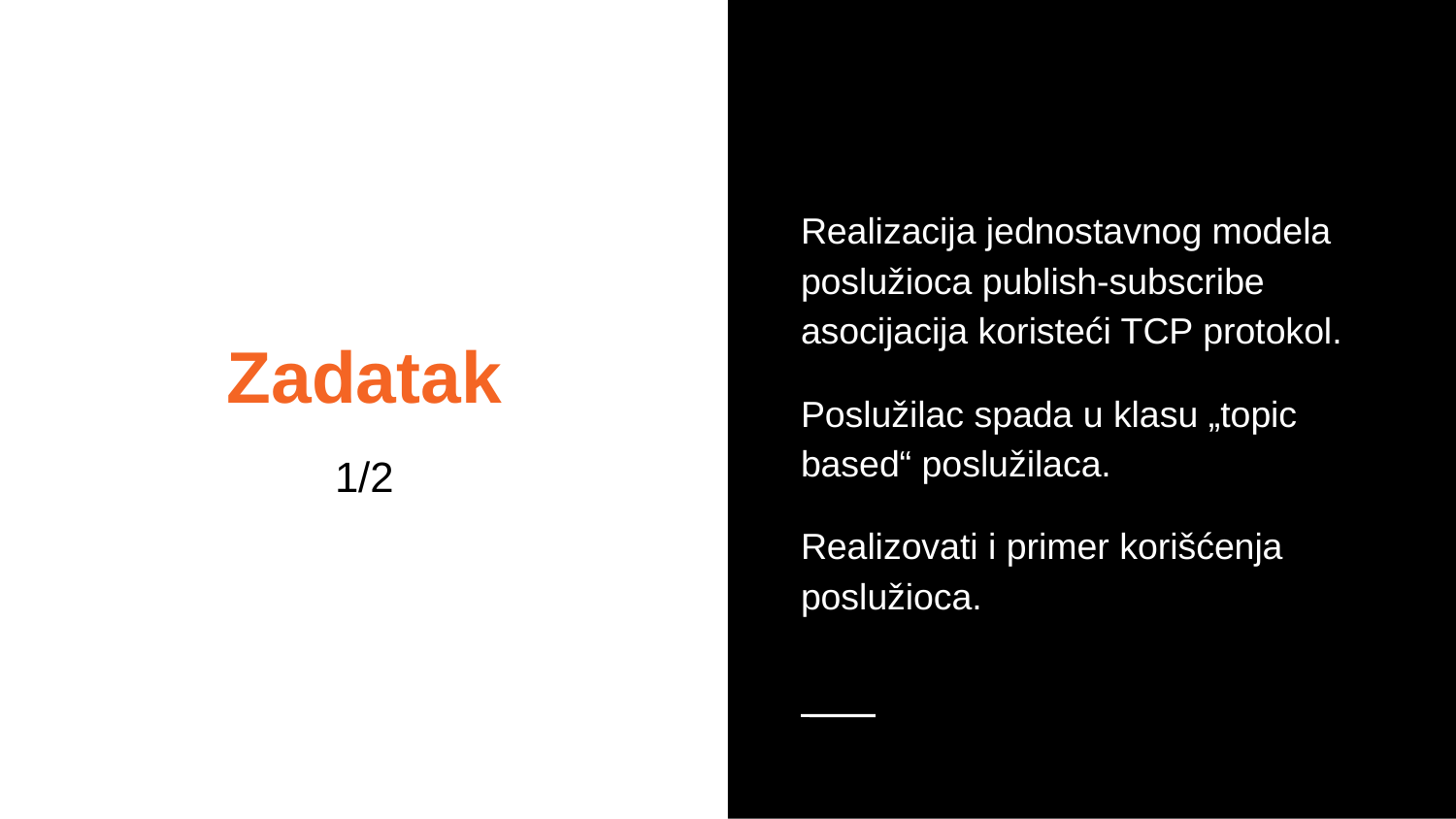

Realizacija jednostavnog modela poslužioca publish-subscribe asocijacija koristeći TCP protokol.
Poslužilac spada u klasu „topic based“ poslužilaca.
Realizovati i primer korišćenja poslužioca.
Zadatak
1/2